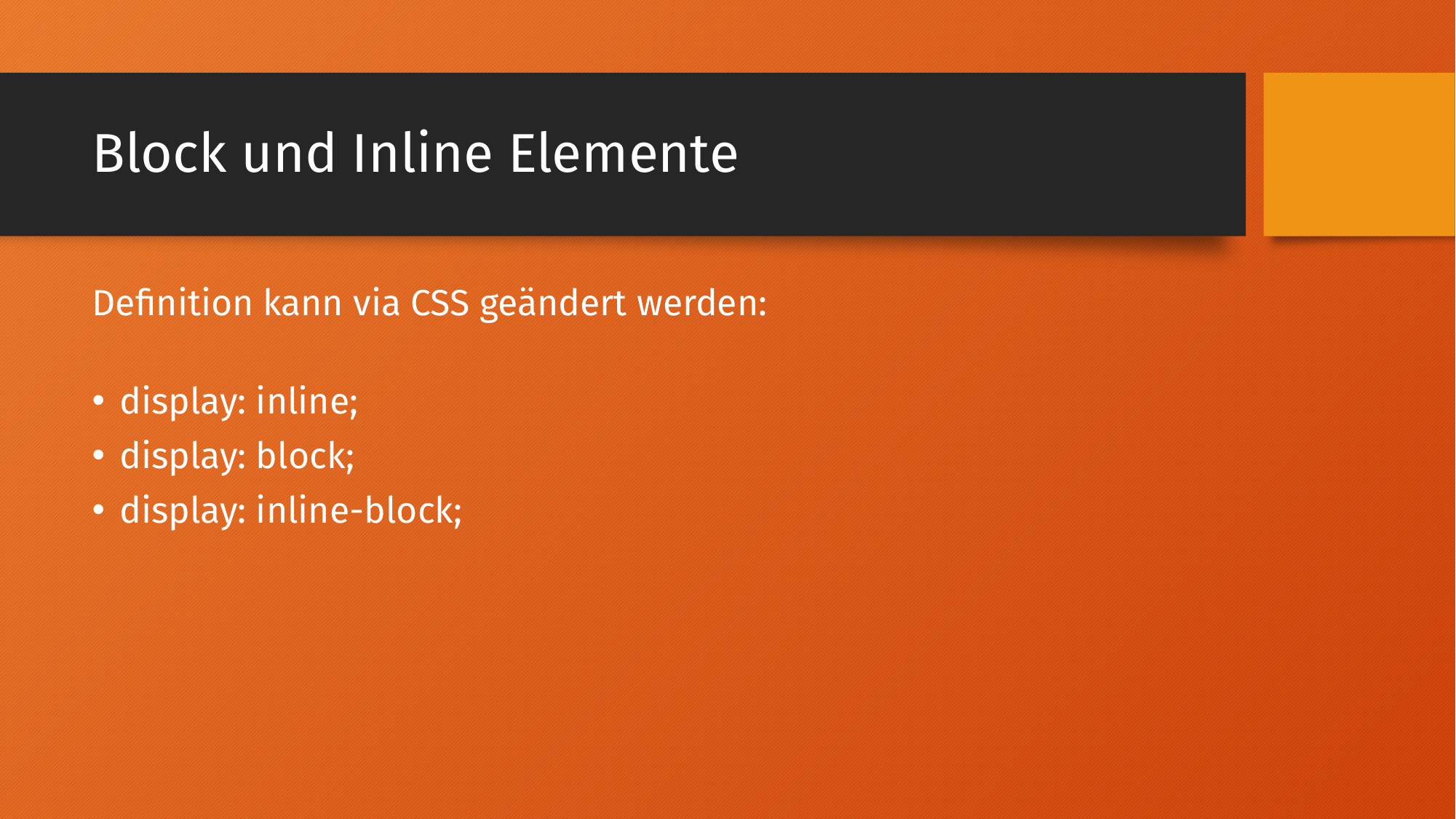

# Block und Inline Elemente
Definition kann via CSS geändert werden:
display: inline;
display: block;
display: inline-block;